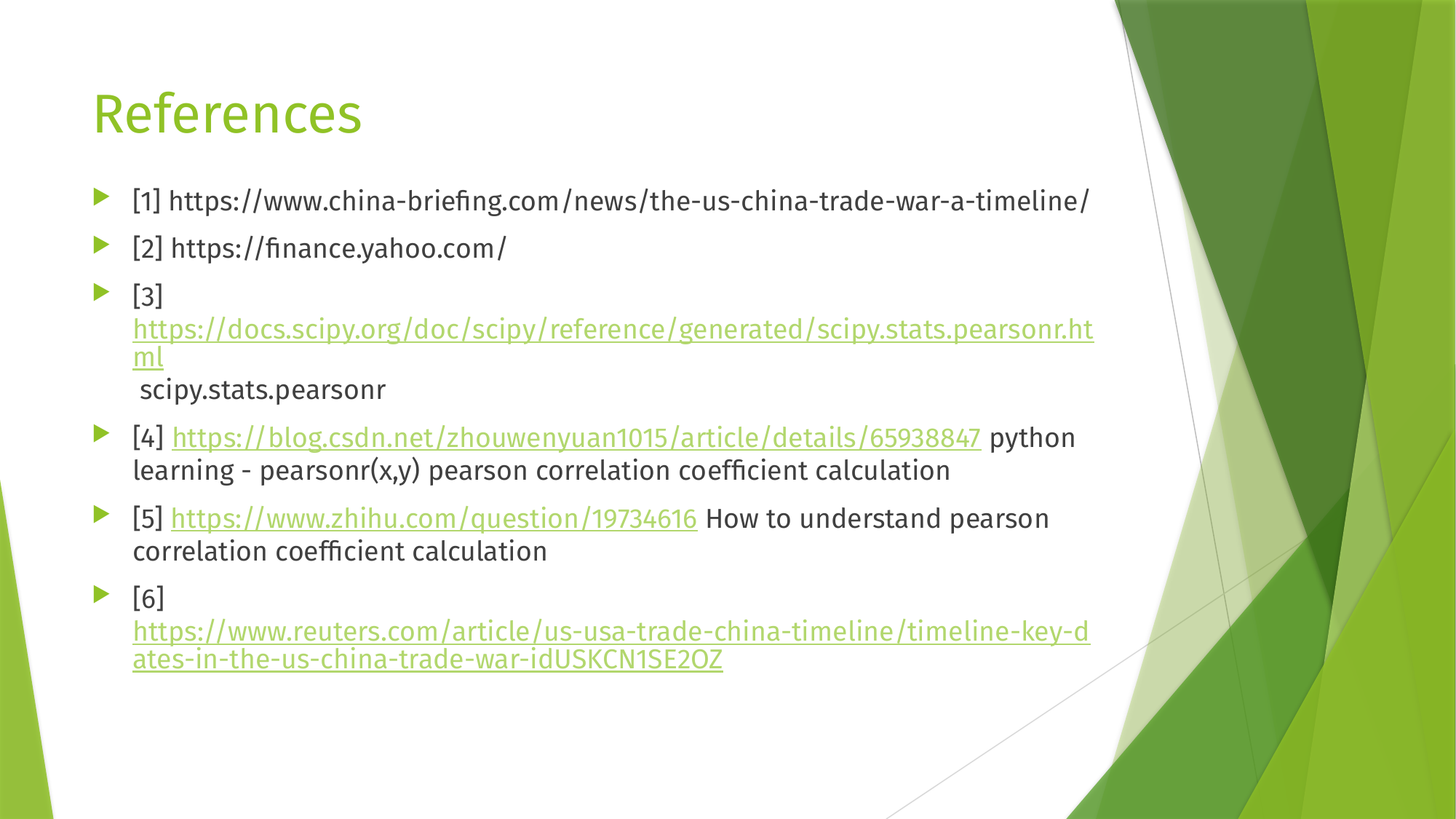

# References
[1] https://www.china-briefing.com/news/the-us-china-trade-war-a-timeline/
[2] https://finance.yahoo.com/
[3] https://docs.scipy.org/doc/scipy/reference/generated/scipy.stats.pearsonr.html scipy.stats.pearsonr
[4] https://blog.csdn.net/zhouwenyuan1015/article/details/65938847 python learning - pearsonr(x,y) pearson correlation coefficient calculation
[5] https://www.zhihu.com/question/19734616 How to understand pearson correlation coefficient calculation
[6]https://www.reuters.com/article/us-usa-trade-china-timeline/timeline-key-dates-in-the-us-china-trade-war-idUSKCN1SE2OZ